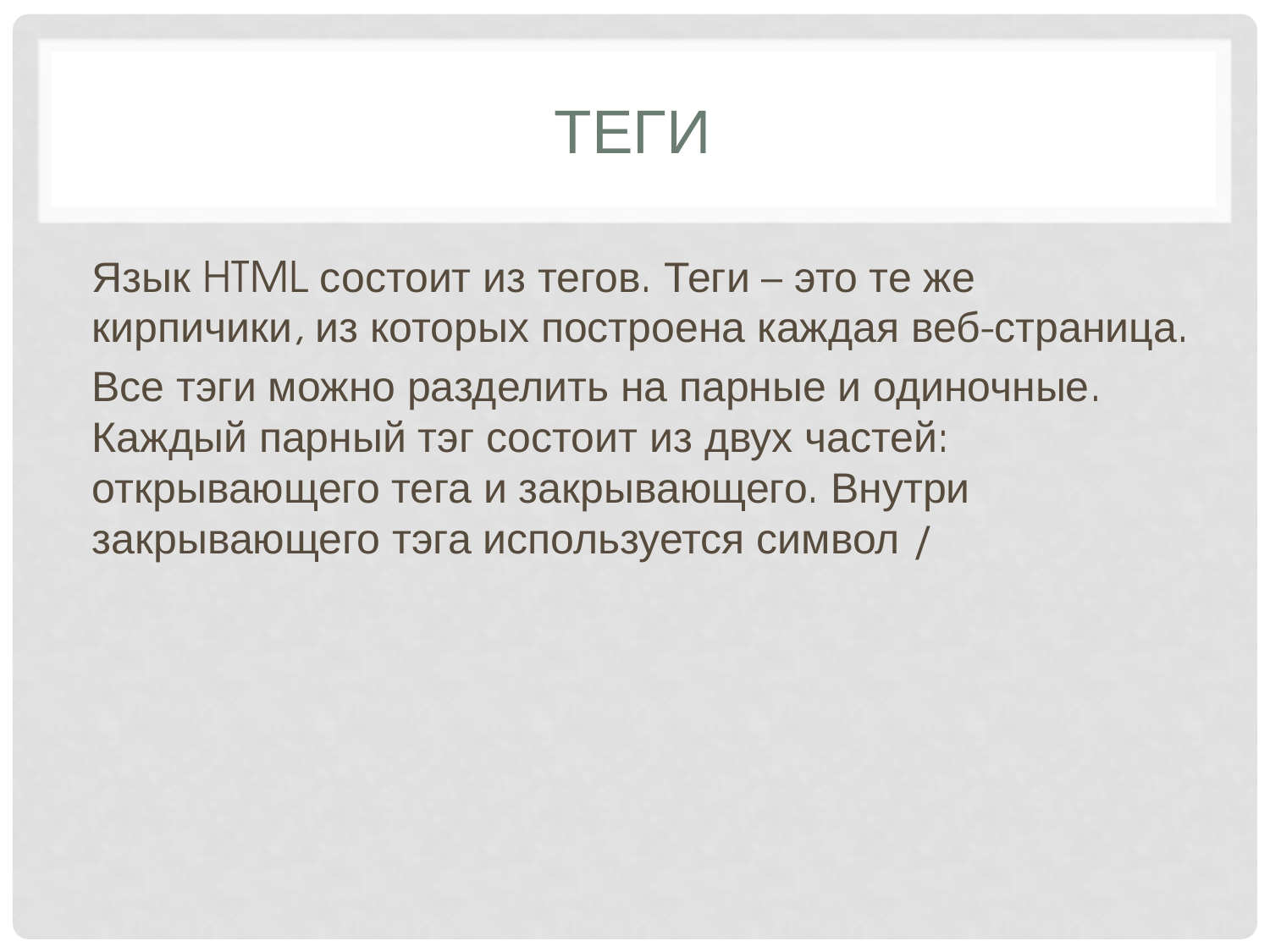

# Теги
Язык HTML состоит из тегов. Теги – это те же кирпичики, из которых построена каждая веб-страница.
Все тэги можно разделить на парные и одиночные. Каждый парный тэг состоит из двух частей: открывающего тега и закрывающего. Внутри закрывающего тэга используется символ /